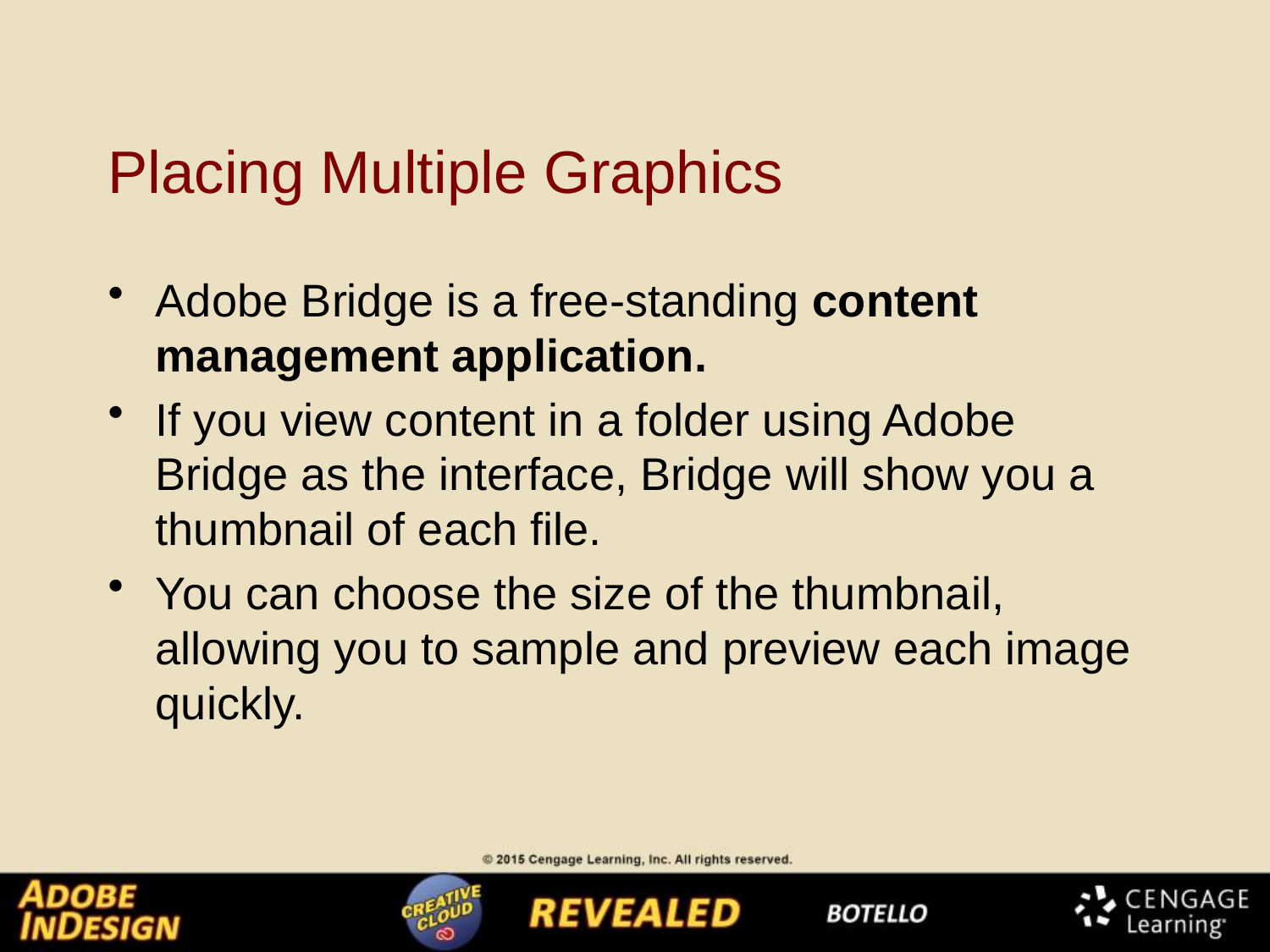

# Placing Multiple Graphics
Adobe Bridge is a free-standing content management application.
If you view content in a folder using Adobe Bridge as the interface, Bridge will show you a thumbnail of each file.
You can choose the size of the thumbnail, allowing you to sample and preview each image quickly.